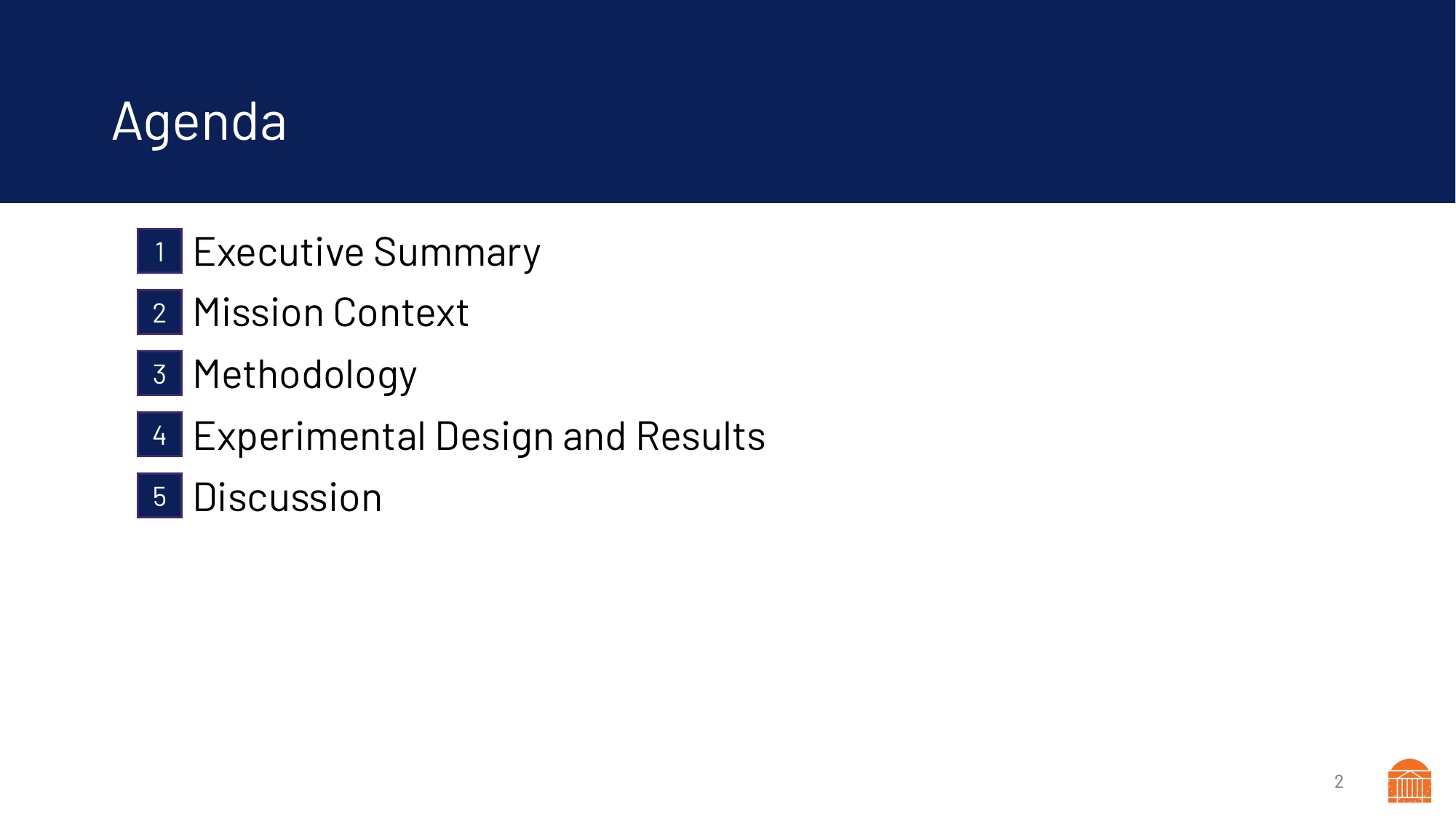

# Agenda
Executive Summary
1
Mission Context
2
Methodology
3
Experimental Design and Results
4
Discussion
5
2